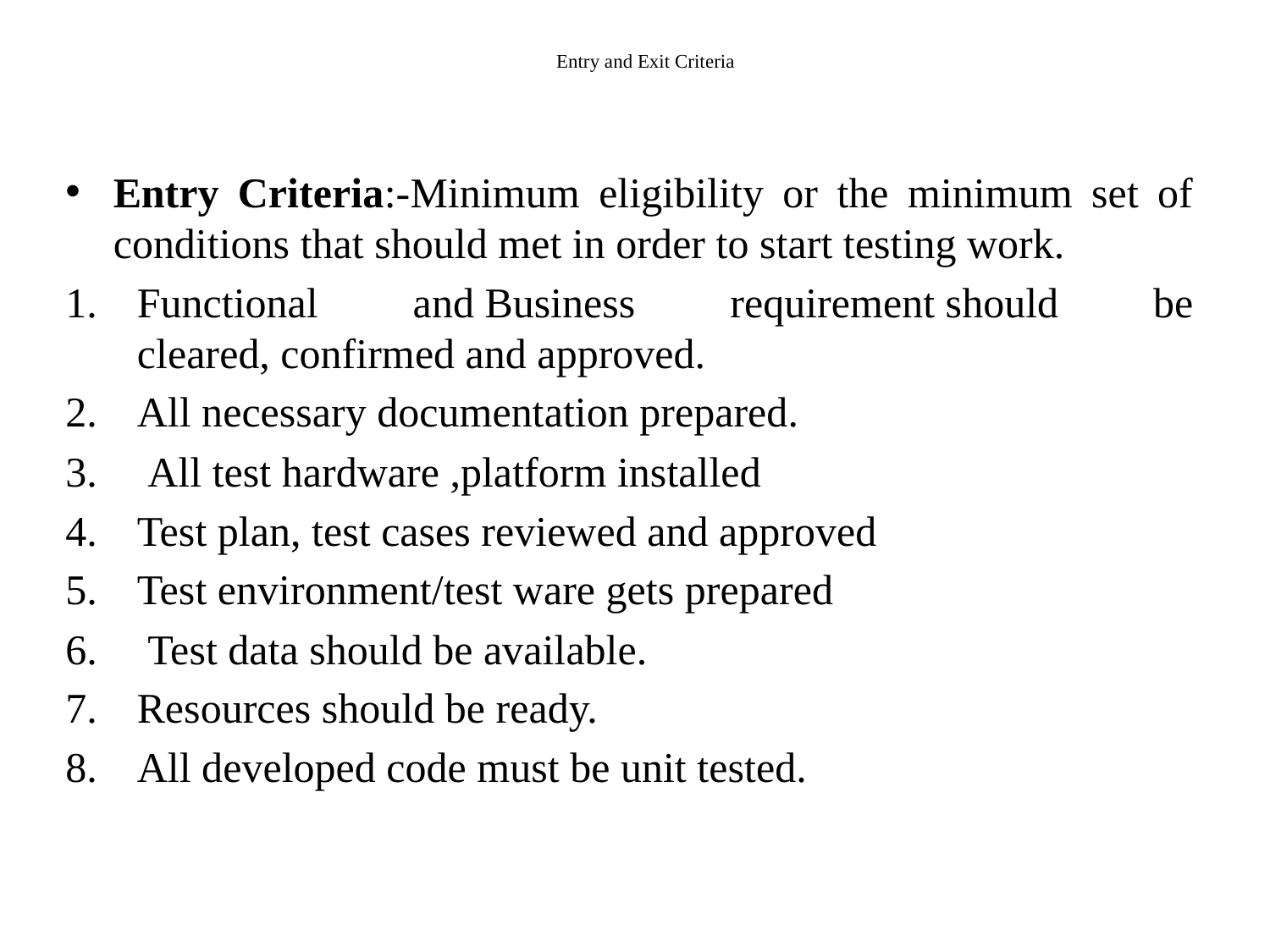

# Entry and Exit Criteria
Entry Criteria:-Minimum eligibility or the minimum set of conditions that should met in order to start testing work.
Functional and Business requirement should be cleared, confirmed and approved.
All necessary documentation prepared.
 All test hardware ,platform installed
Test plan, test cases reviewed and approved
Test environment/test ware gets prepared
 Test data should be available.
Resources should be ready.
All developed code must be unit tested.